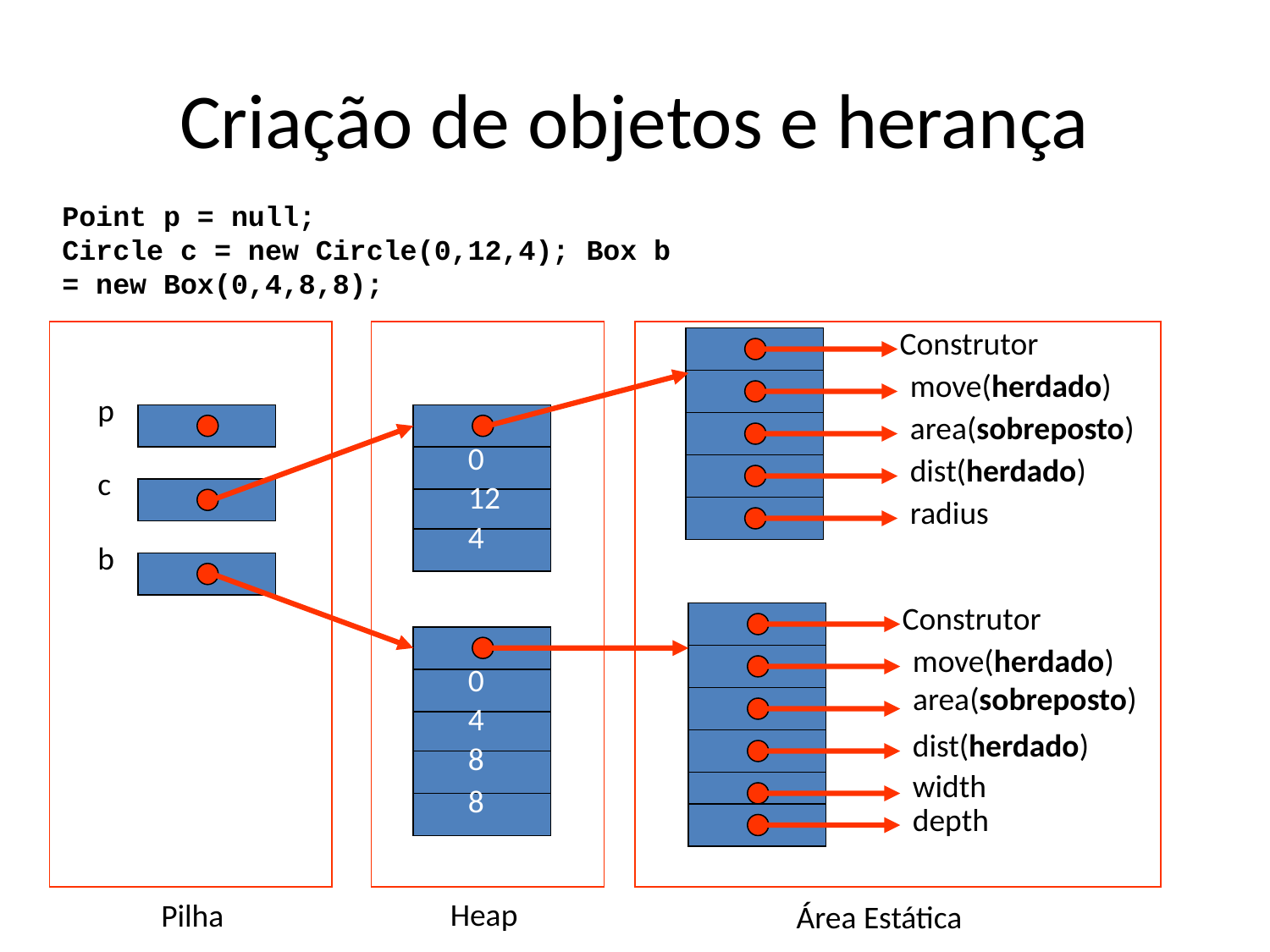

# Criação de objetos e herança

Point p = null;
Circle c = new Circle(0,12,4); Box b = new Box(0,4,8,8);
Construtor

move(herdado)

area(sobreposto)

dist(herdado)

radius

p

0

12

4

c

b

Construtor

move(herdado)
area(sobreposto)
dist(herdado)
width

depth

0

4

8

8

Heap
Pilha
Área Estática